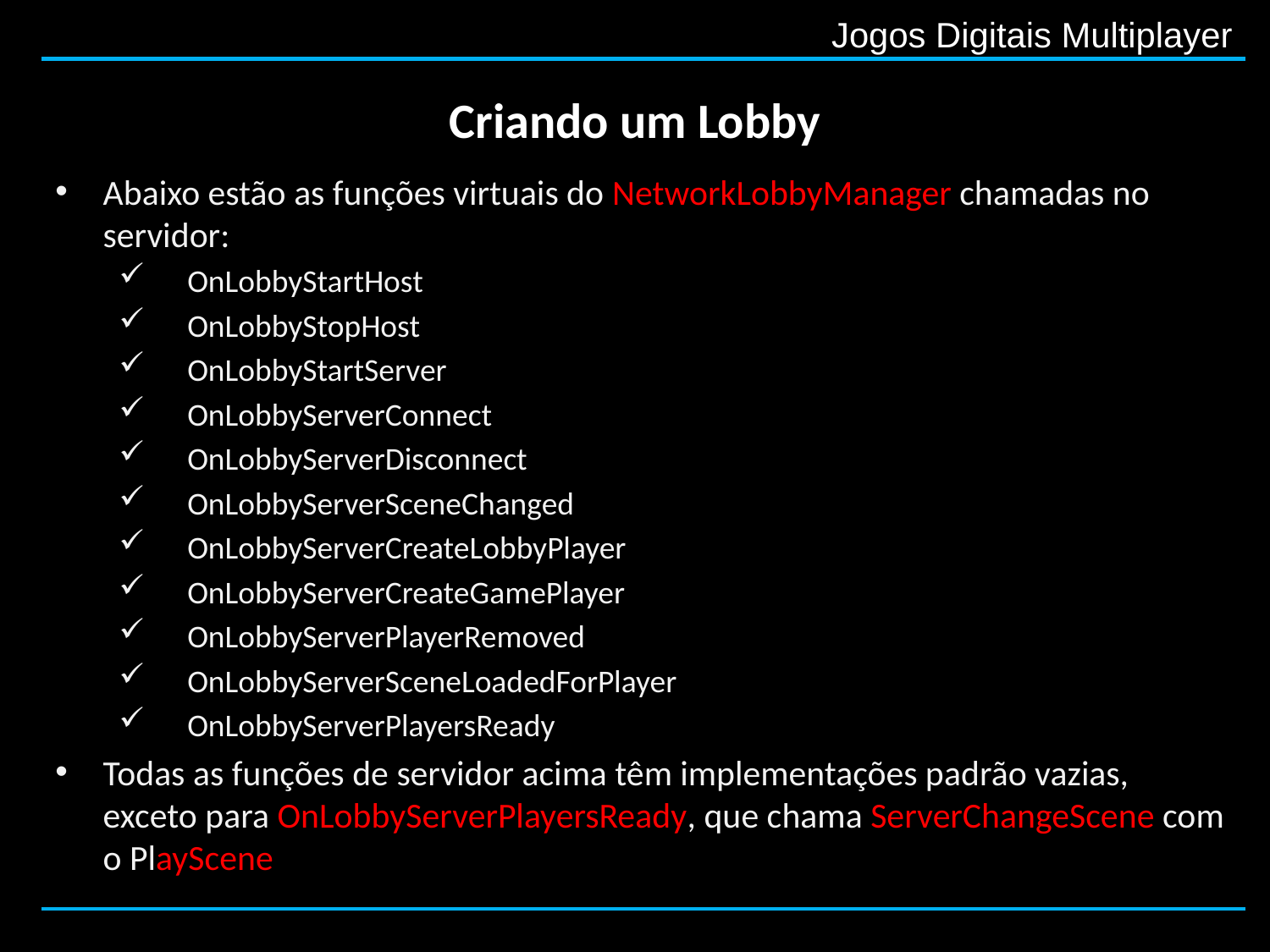

# Criando um Lobby
Abaixo estão as funções virtuais do NetworkLobbyManager chamadas no servidor:
    OnLobbyStartHost
    OnLobbyStopHost
    OnLobbyStartServer
    OnLobbyServerConnect
    OnLobbyServerDisconnect
    OnLobbyServerSceneChanged
    OnLobbyServerCreateLobbyPlayer
    OnLobbyServerCreateGamePlayer
    OnLobbyServerPlayerRemoved
    OnLobbyServerSceneLoadedForPlayer
    OnLobbyServerPlayersReady
Todas as funções de servidor acima têm implementações padrão vazias, exceto para OnLobbyServerPlayersReady, que chama ServerChangeScene com o PlayScene